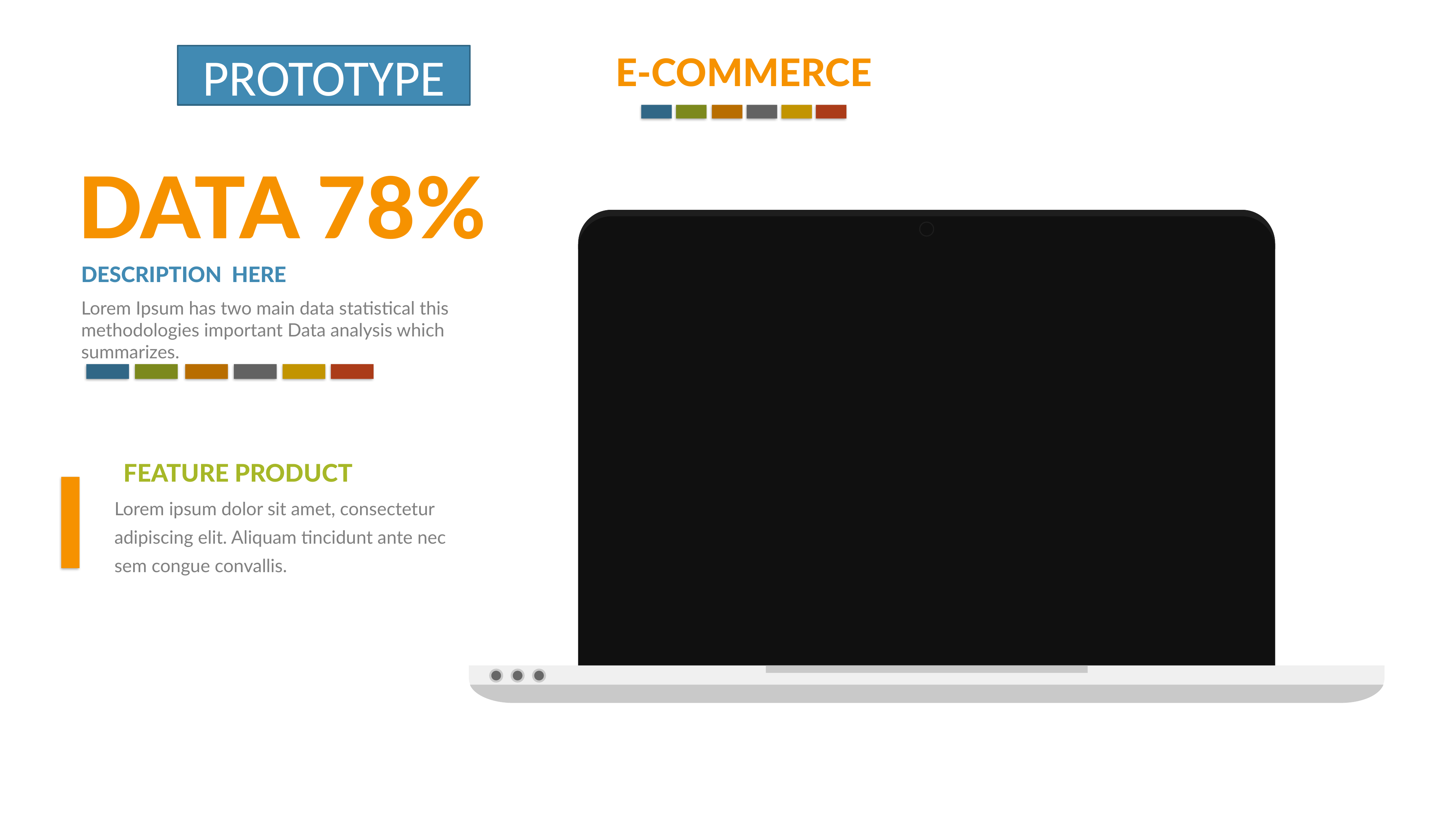

PROTOTYPE
E-COMMERCE

DATA 78%
DESCRIPTION  HERE
Lorem Ipsum has two main data statistical this methodologies important Data analysis which summarizes.

FEATURE PRODUCT
Lorem ipsum dolor sit amet, consectetur adipiscing elit. Aliquam tincidunt ante nec sem congue convallis.